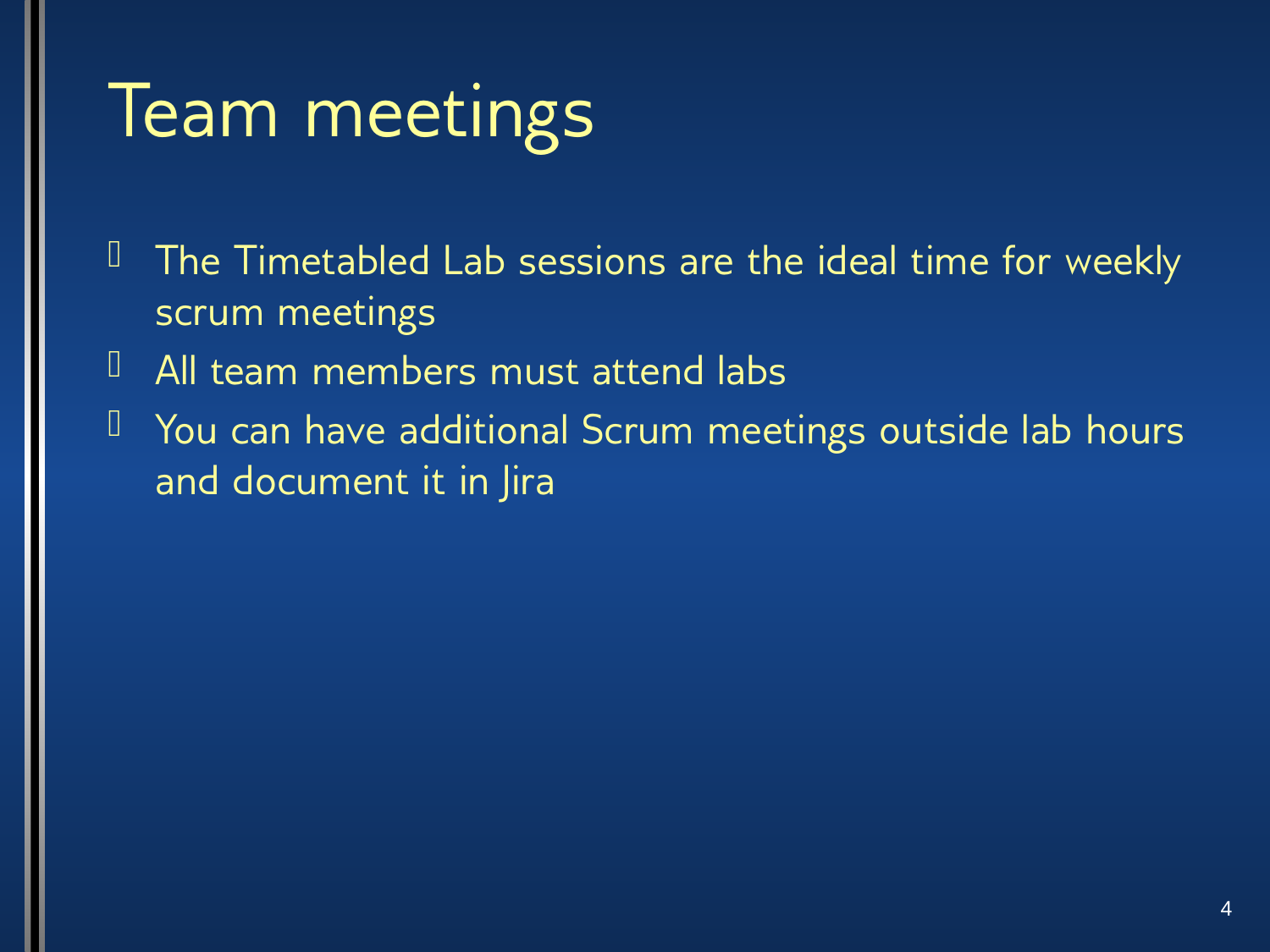

# Team meetings
The Timetabled Lab sessions are the ideal time for weekly scrum meetings
All team members must attend labs
You can have additional Scrum meetings outside lab hours and document it in Jira
4